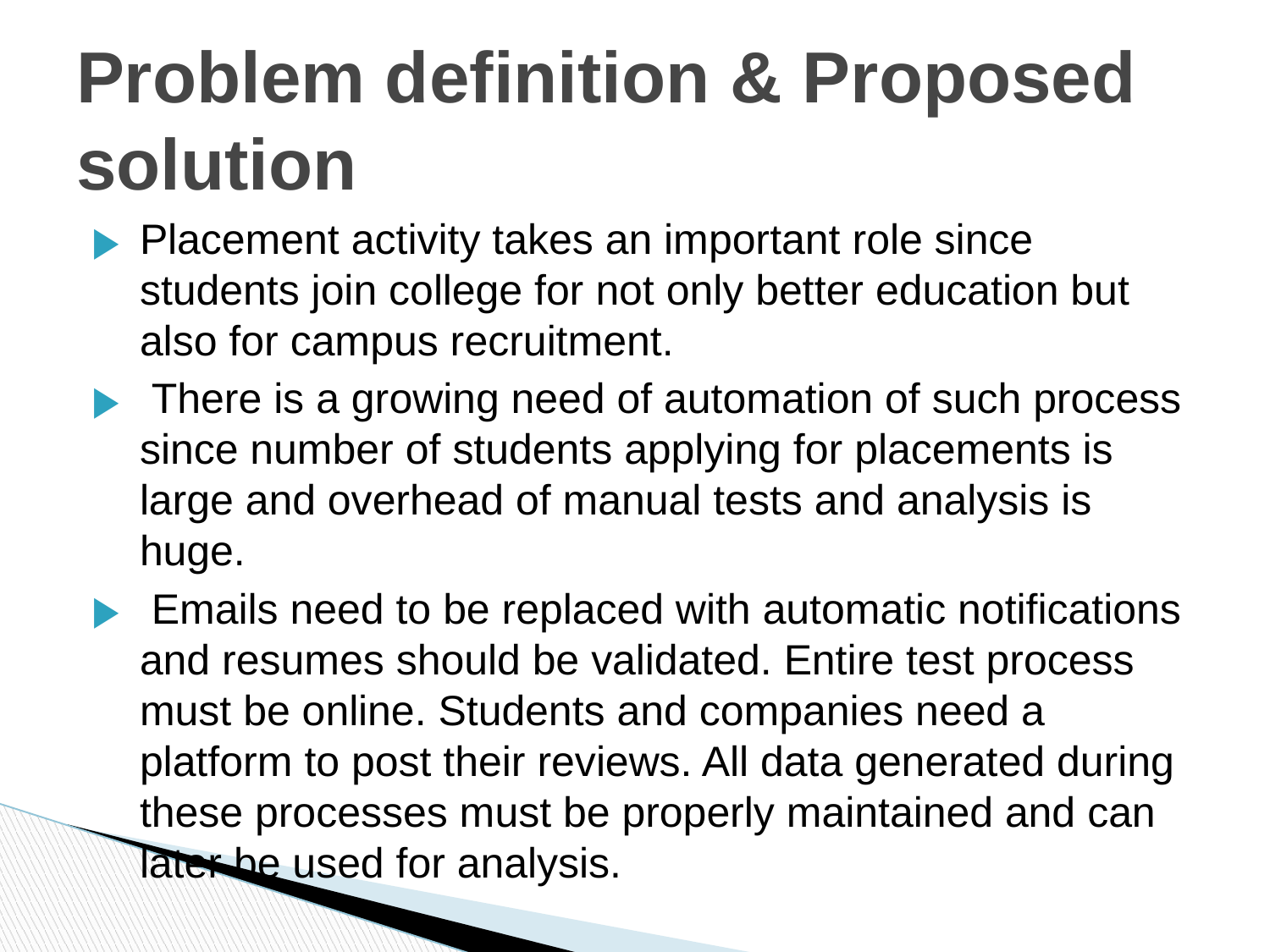

# Problem definition & Proposed solution
Placement activity takes an important role since students join college for not only better education but also for campus recruitment.
 There is a growing need of automation of such process since number of students applying for placements is large and overhead of manual tests and analysis is huge.
 Emails need to be replaced with automatic notifications and resumes should be validated. Entire test process must be online. Students and companies need a platform to post their reviews. All data generated during these processes must be properly maintained and can later be used for analysis.